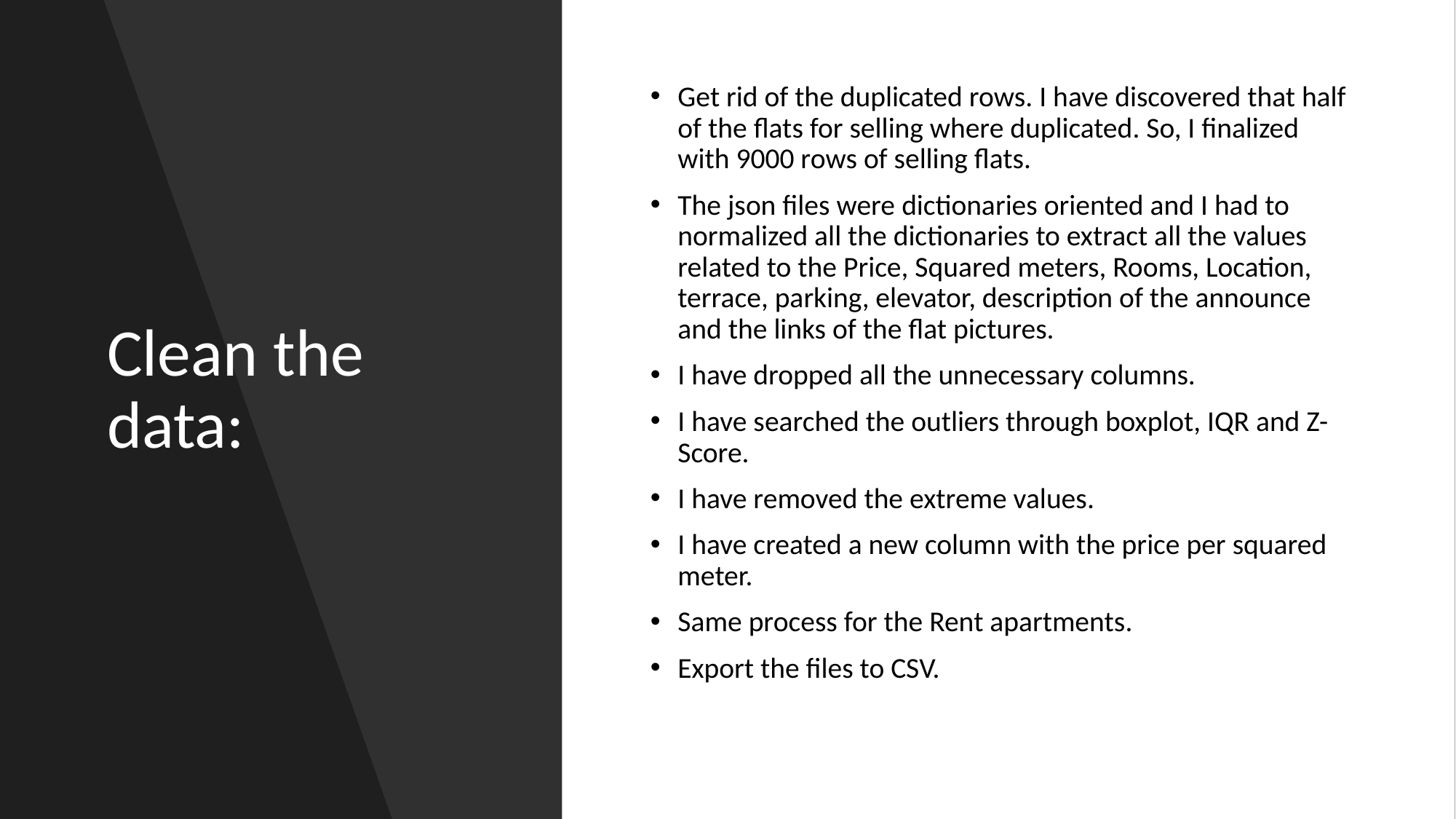

# Clean the data:
Get rid of the duplicated rows. I have discovered that half of the flats for selling where duplicated. So, I finalized with 9000 rows of selling flats.
The json files were dictionaries oriented and I had to normalized all the dictionaries to extract all the values related to the Price, Squared meters, Rooms, Location, terrace, parking, elevator, description of the announce and the links of the flat pictures.
I have dropped all the unnecessary columns.
I have searched the outliers through boxplot, IQR and Z-Score.
I have removed the extreme values.
I have created a new column with the price per squared meter.
Same process for the Rent apartments.
Export the files to CSV.